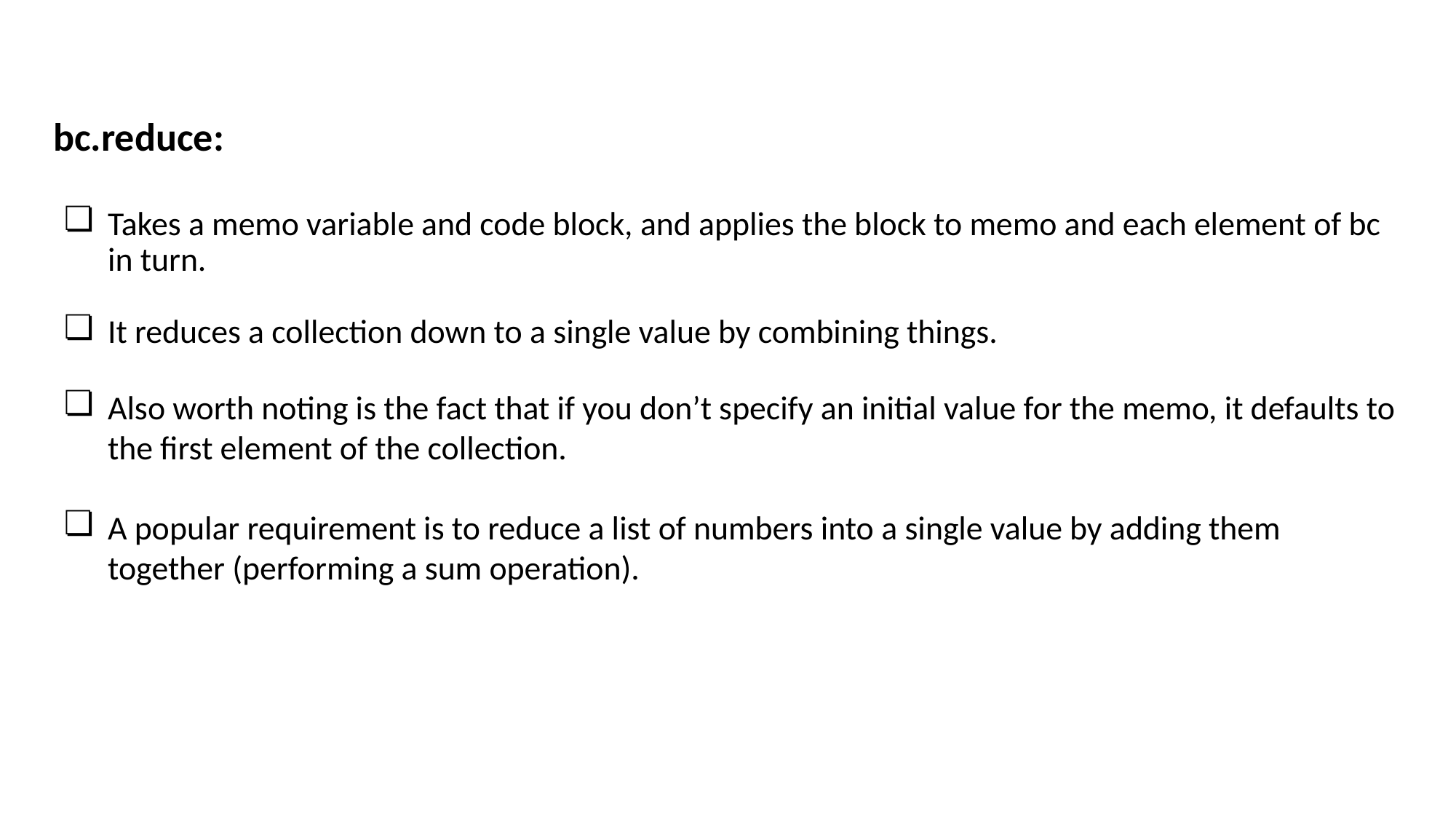

bc.reduce:

Takes a memo variable and code block, and applies the block to memo and each element of bc in turn.

It reduces a collection down to a single value by combining things.

Also worth noting is the fact that if you don’t specify an initial value for the memo, it defaults to the first element of the collection.

A popular requirement is to reduce a list of numbers into a single value by adding them together (performing a sum operation).